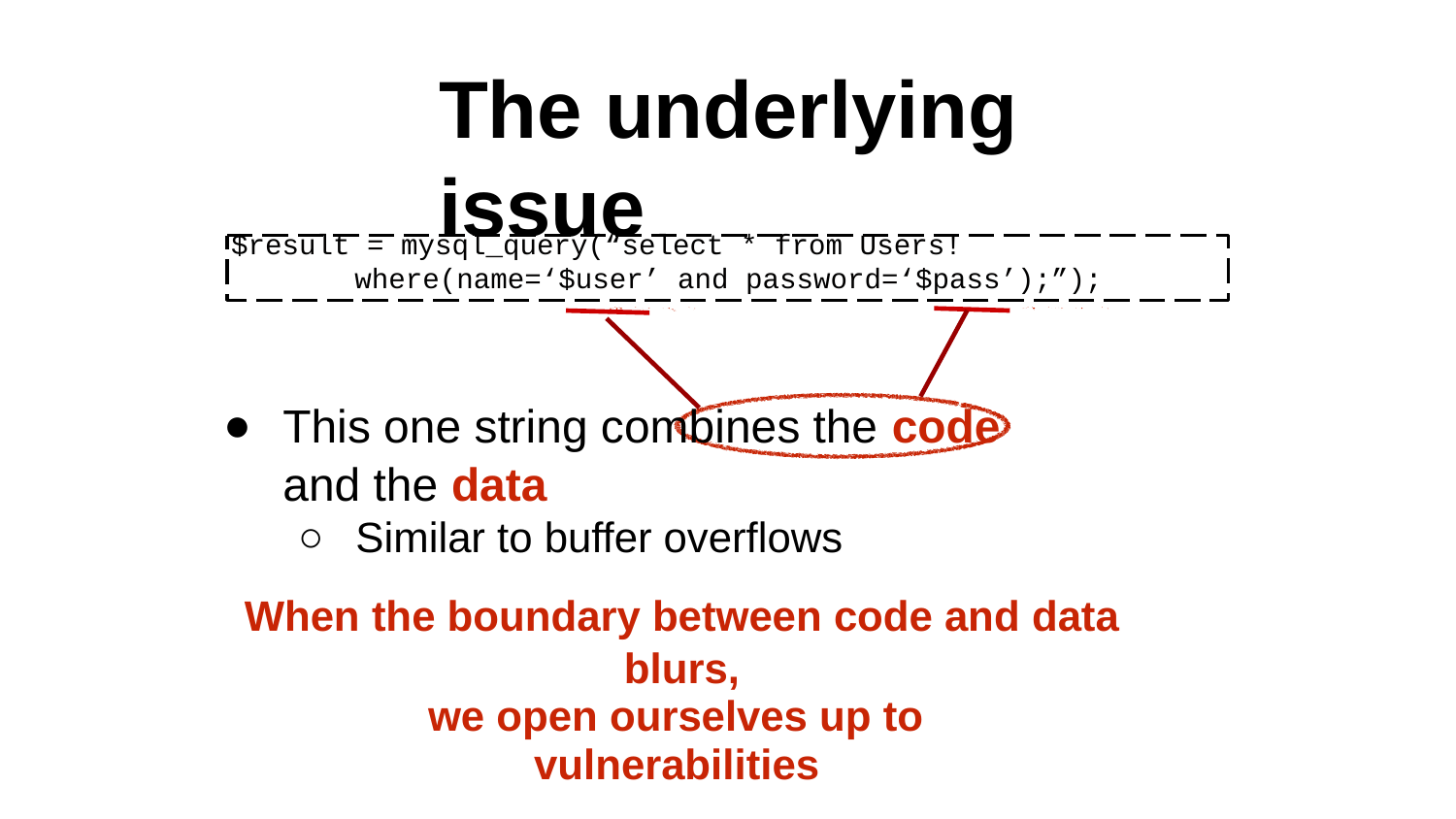

The underlying issue

$result = mysql_query(“select * from Users!
where(name=‘$user’ and password=‘$pass’);”);

This one string combines the code and the data
Similar to buffer overflows
When the boundary between code and data blurs,
we open ourselves up to vulnerabilities